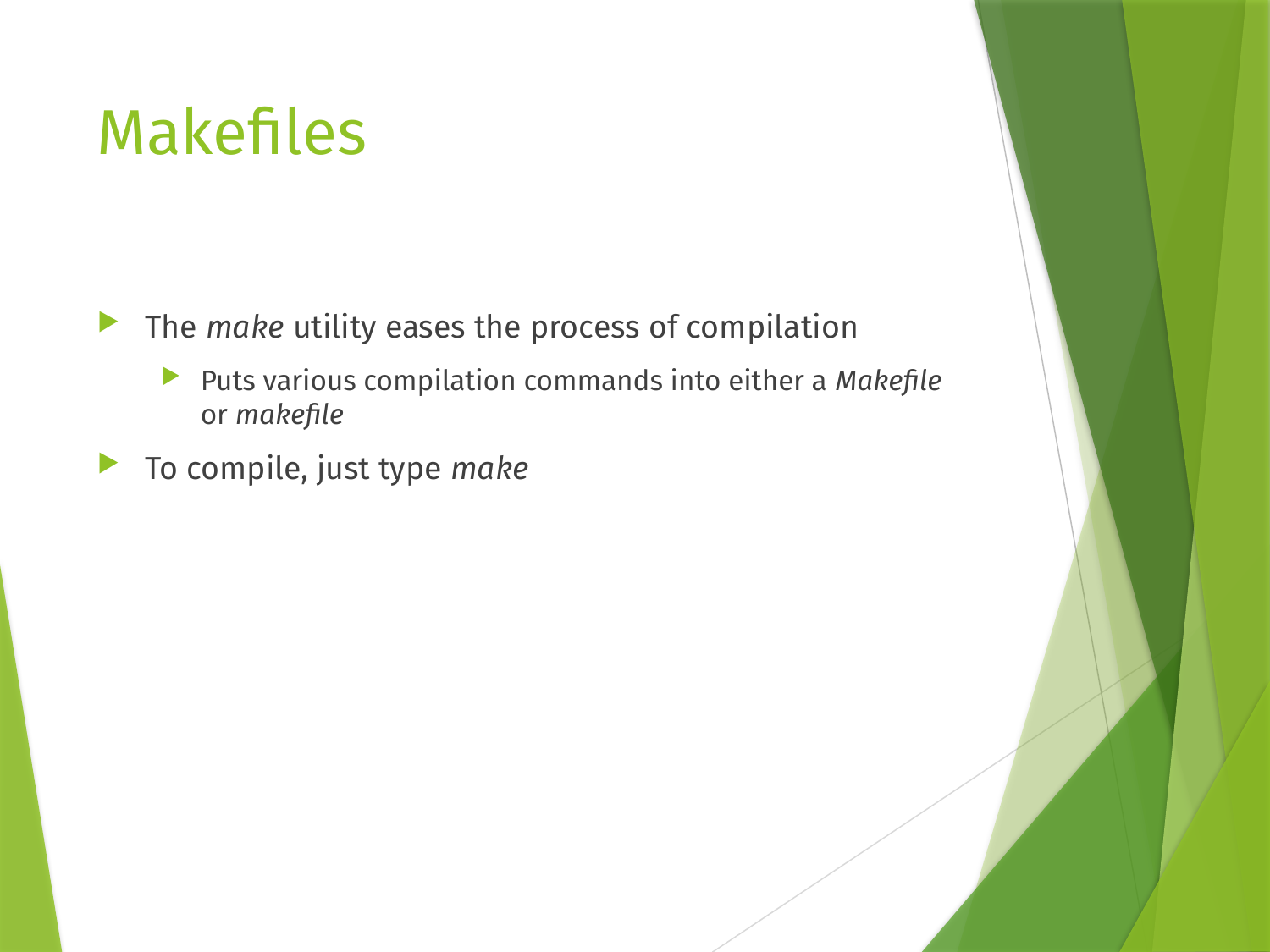

# Makefiles
The make utility eases the process of compilation
Puts various compilation commands into either a Makefile or makefile
To compile, just type make